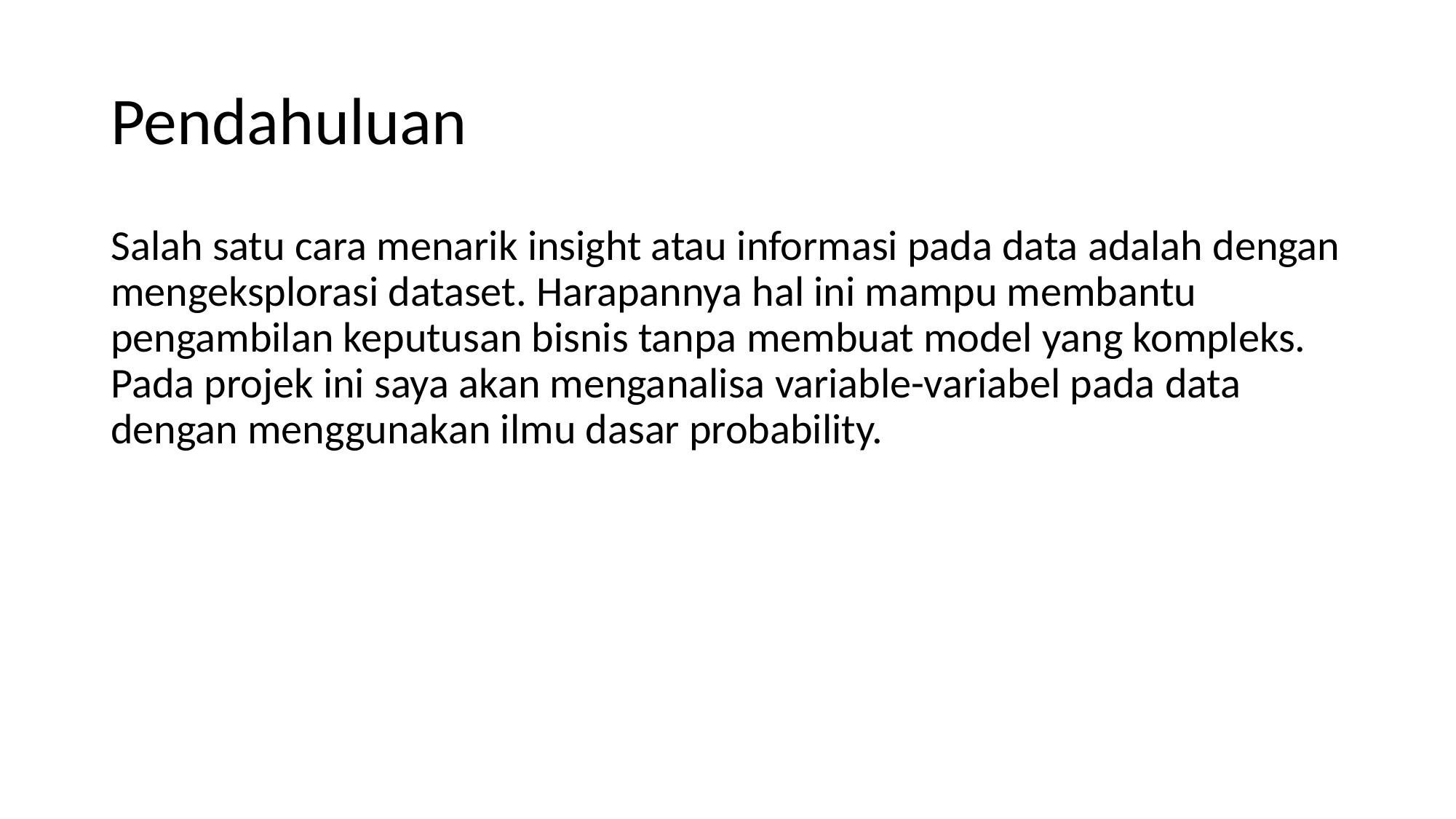

# Pendahuluan
Salah satu cara menarik insight atau informasi pada data adalah dengan mengeksplorasi dataset. Harapannya hal ini mampu membantu pengambilan keputusan bisnis tanpa membuat model yang kompleks. Pada projek ini saya akan menganalisa variable-variabel pada data dengan menggunakan ilmu dasar probability.